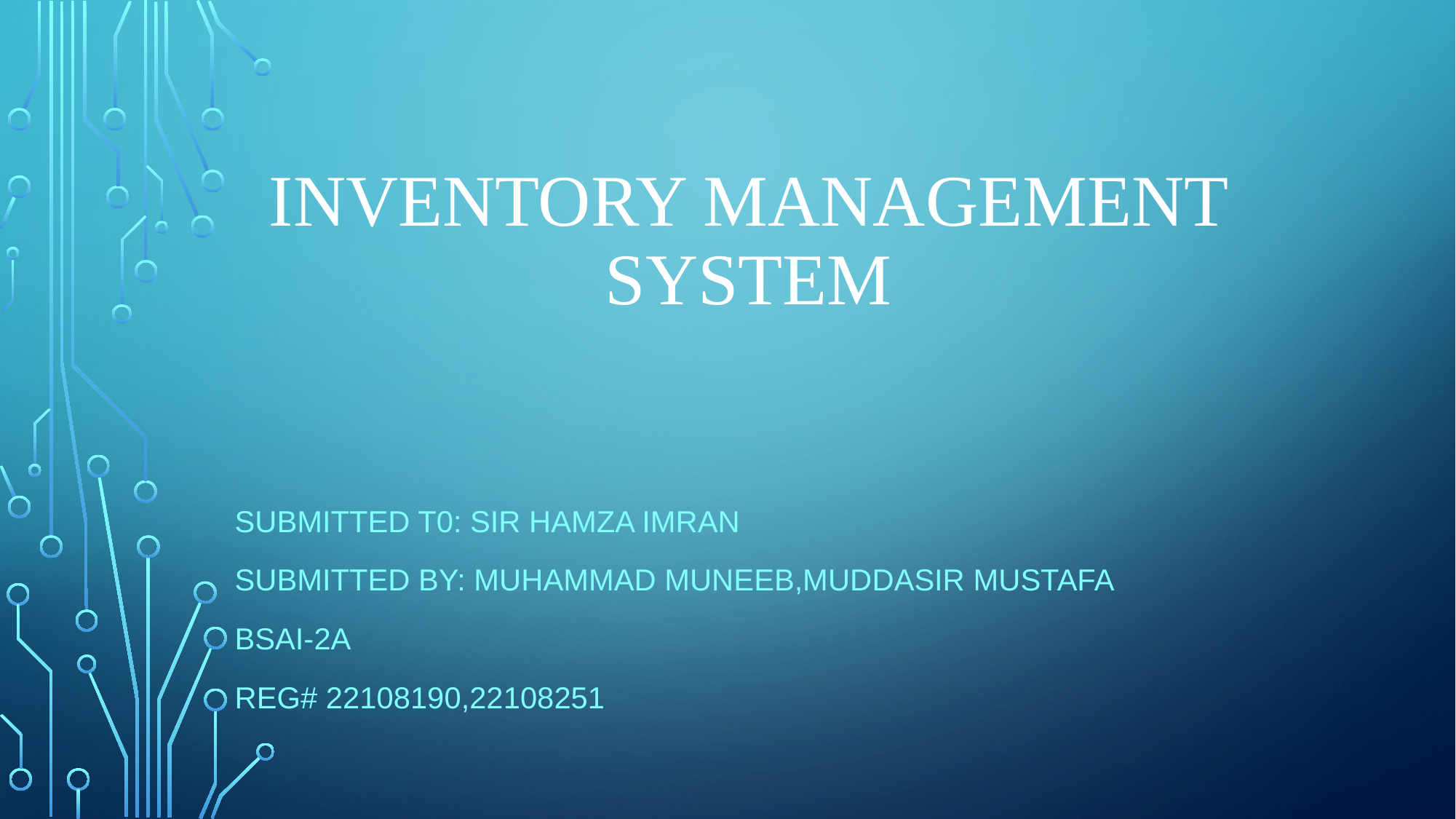

# INVENTORY MANAGEMENT SYSTEM

Submitted T0: Sir Hamza Imran
Submitted by: Muhammad Muneeb,Muddasir Mustafa
BSAI-2A
Reg# 22108190,22108251